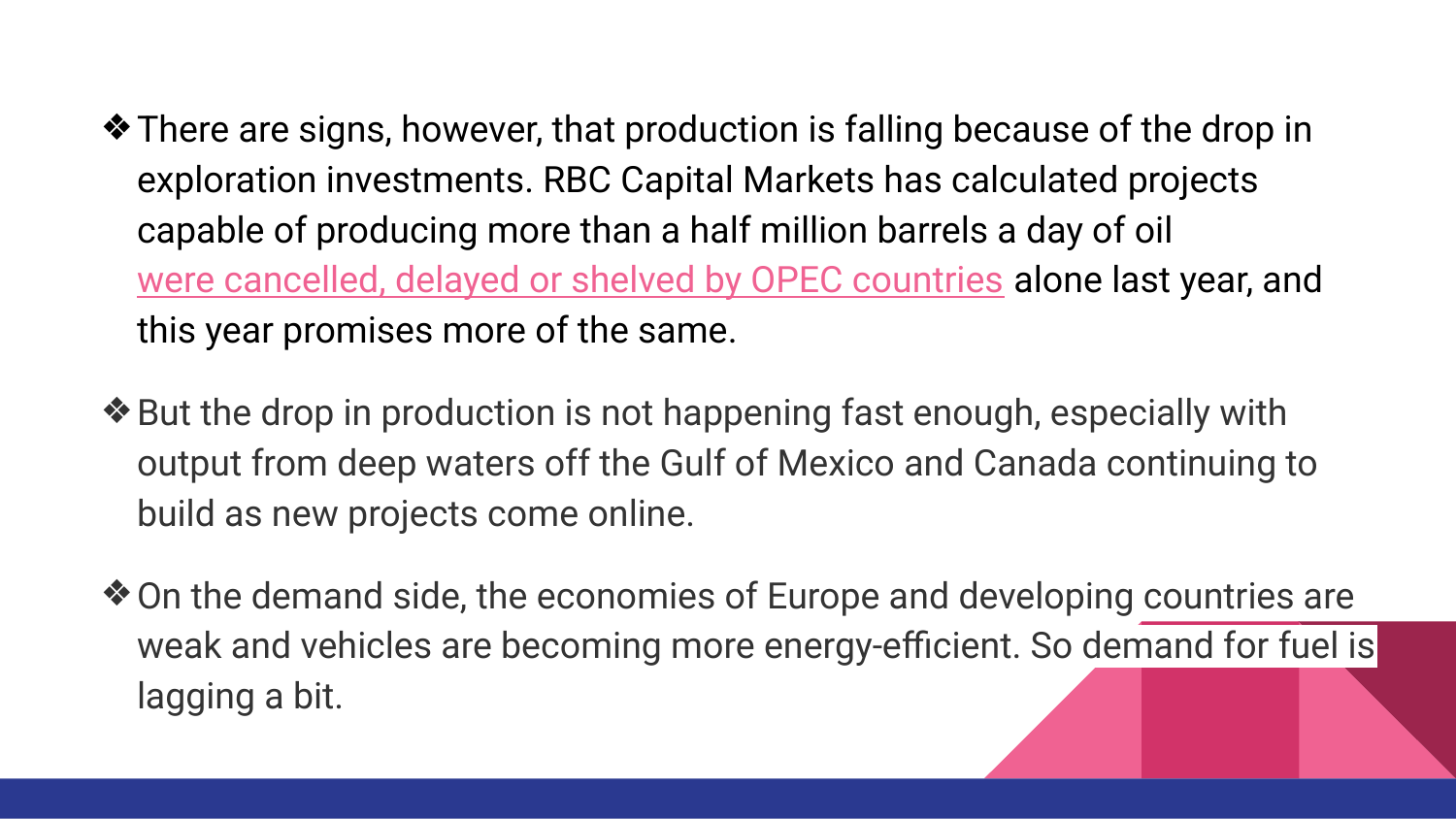

There are signs, however, that production is falling because of the drop in exploration investments. RBC Capital Markets has calculated projects capable of producing more than a half million barrels a day of oil were cancelled, delayed or shelved by OPEC countries alone last year, and this year promises more of the same.
But the drop in production is not happening fast enough, especially with output from deep waters off the Gulf of Mexico and Canada continuing to build as new projects come online.
On the demand side, the economies of Europe and developing countries are weak and vehicles are becoming more energy-efficient. So demand for fuel is lagging a bit.